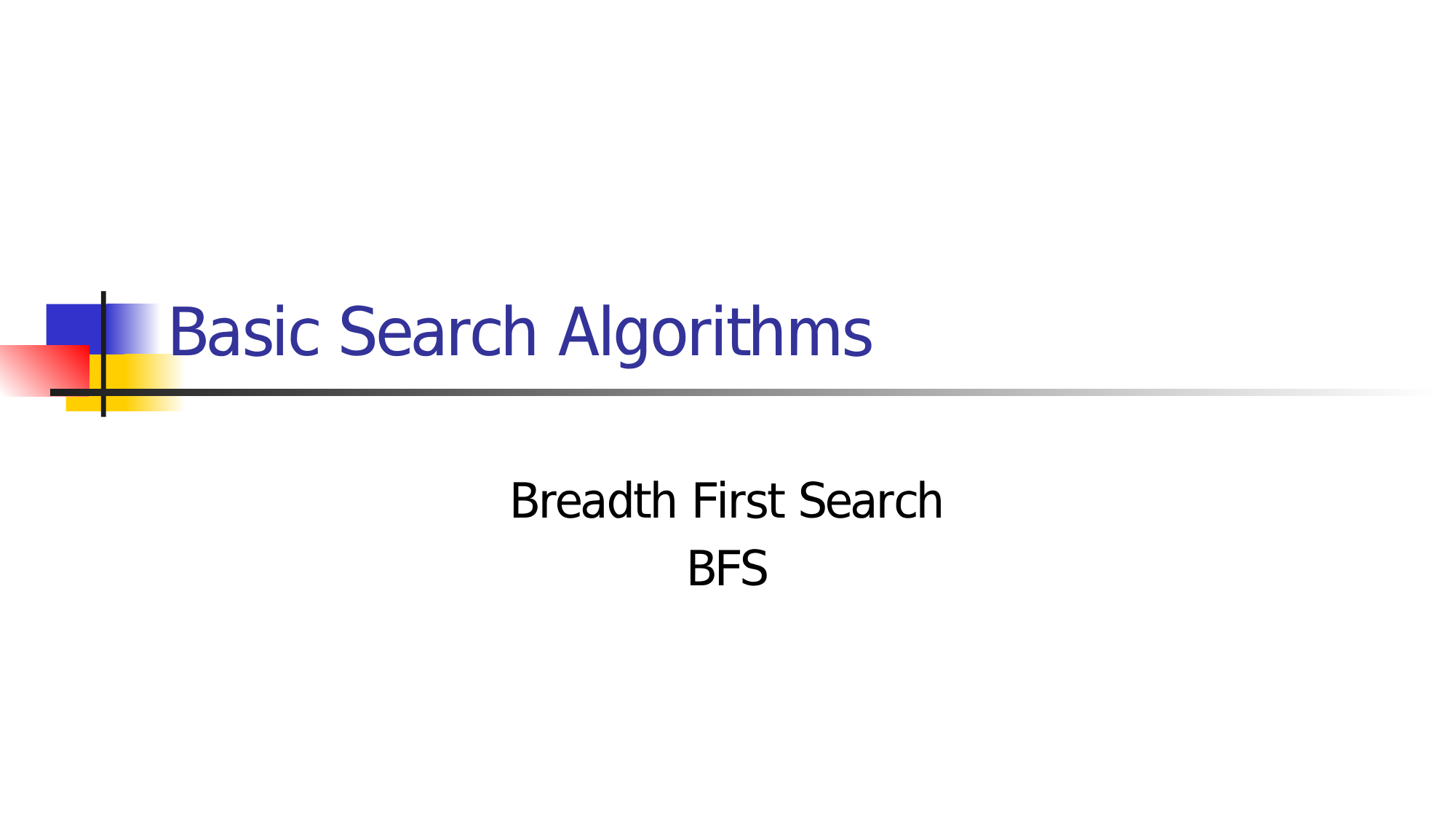

# Basic Search Algorithms
Breadth First Search
BFS